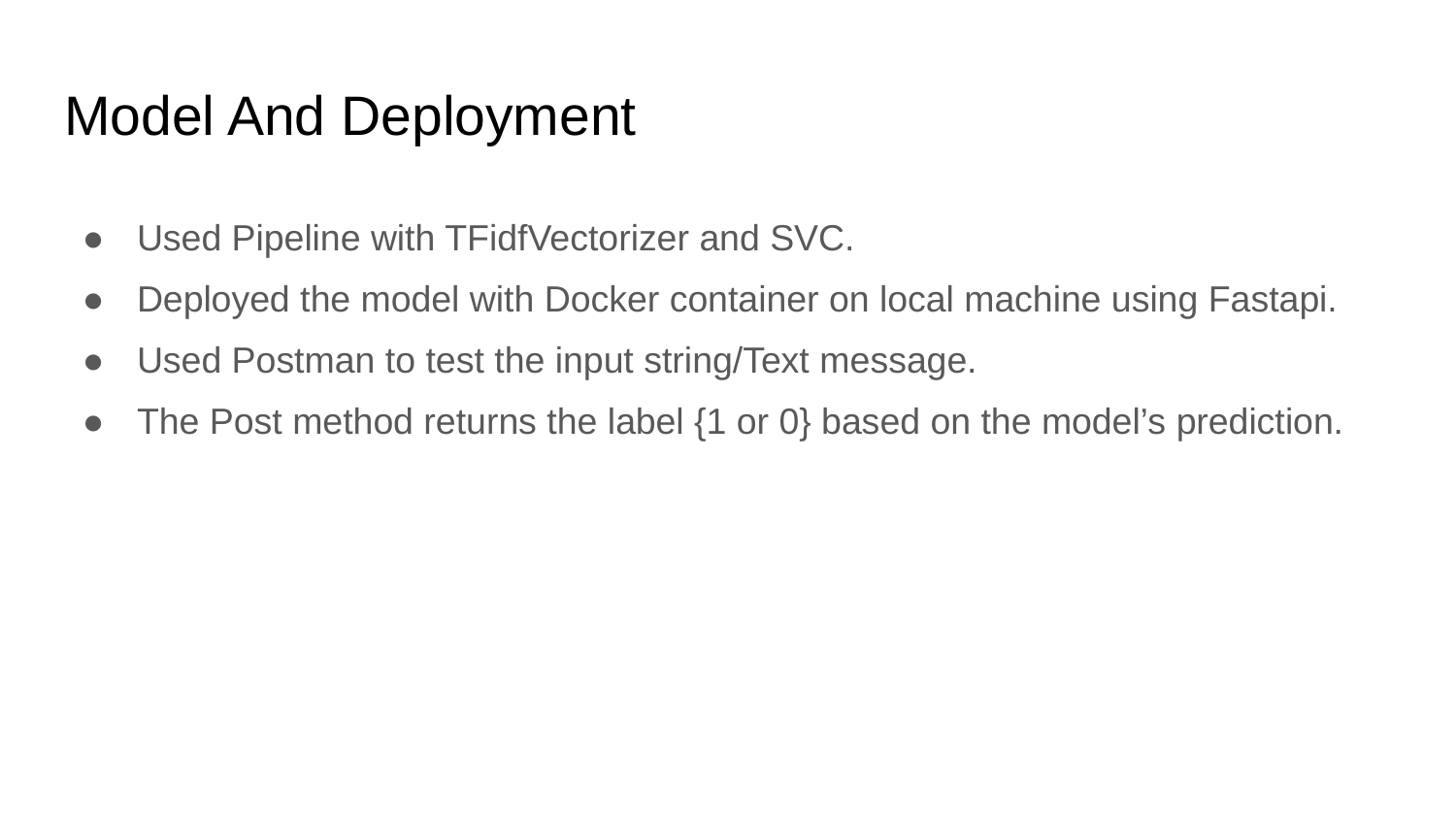

# Model And Deployment
Used Pipeline with TFidfVectorizer and SVC.
Deployed the model with Docker container on local machine using Fastapi.
Used Postman to test the input string/Text message.
The Post method returns the label {1 or 0} based on the model’s prediction.